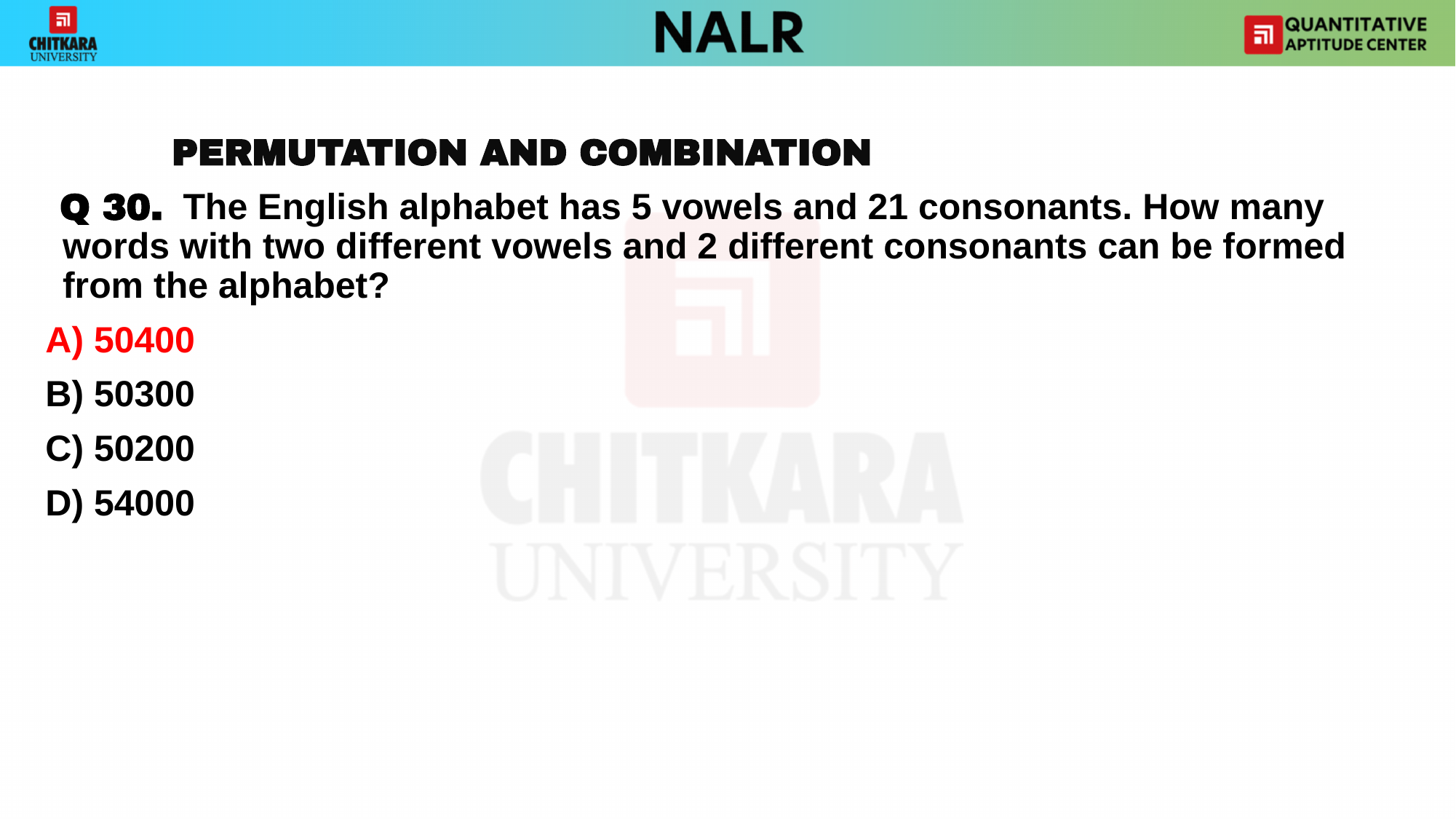

PERMUTATION AND COMBINATION
  Q 30.  The English alphabet has 5 vowels and 21 consonants. How many words with two different vowels and 2 different consonants can be formed from the alphabet?
 A) 50400
 B) 50300
 C) 50200
 D) 54000